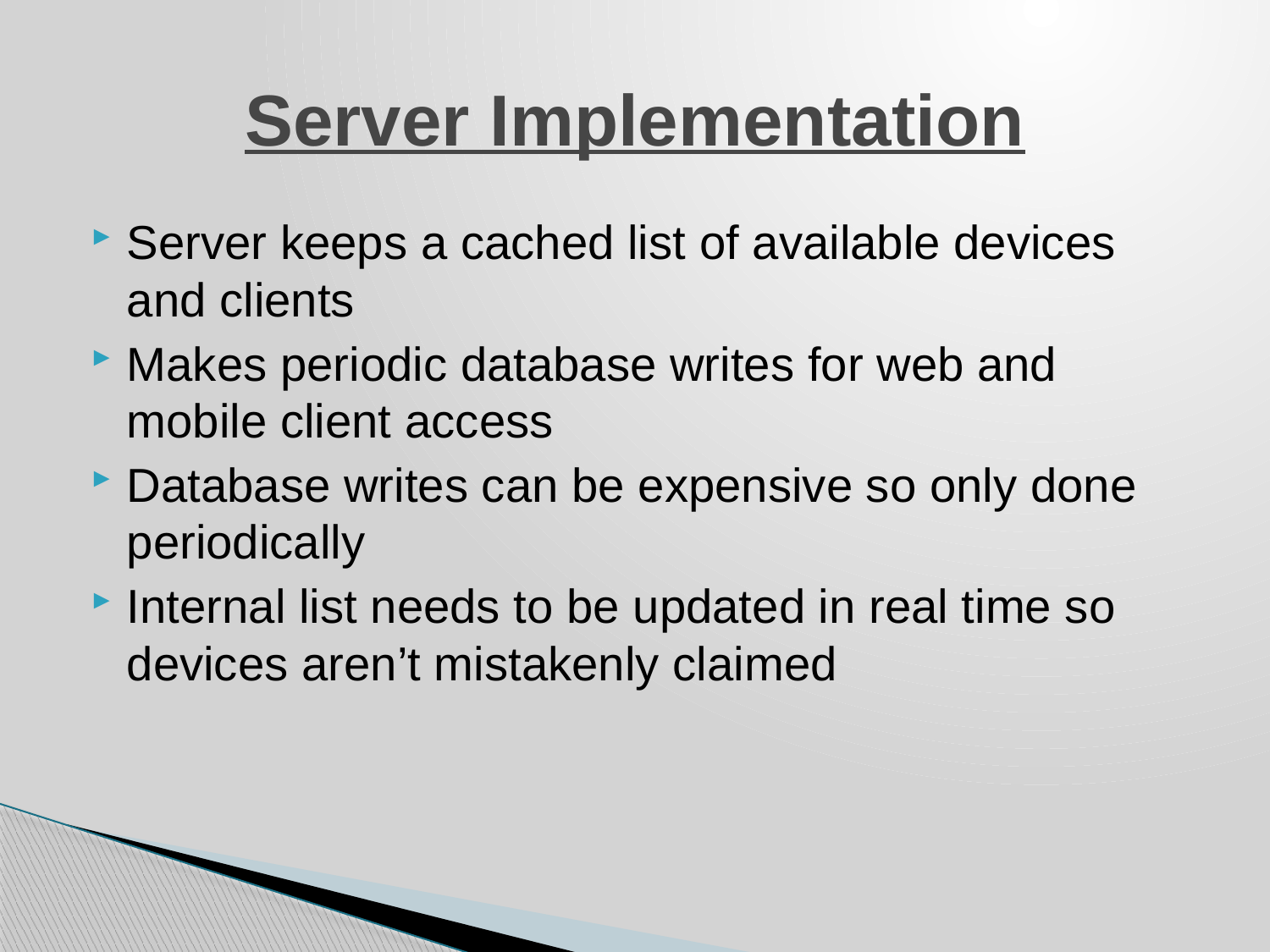

# Server Implementation
Server keeps a cached list of available devices and clients
Makes periodic database writes for web and mobile client access
Database writes can be expensive so only done periodically
Internal list needs to be updated in real time so devices aren’t mistakenly claimed